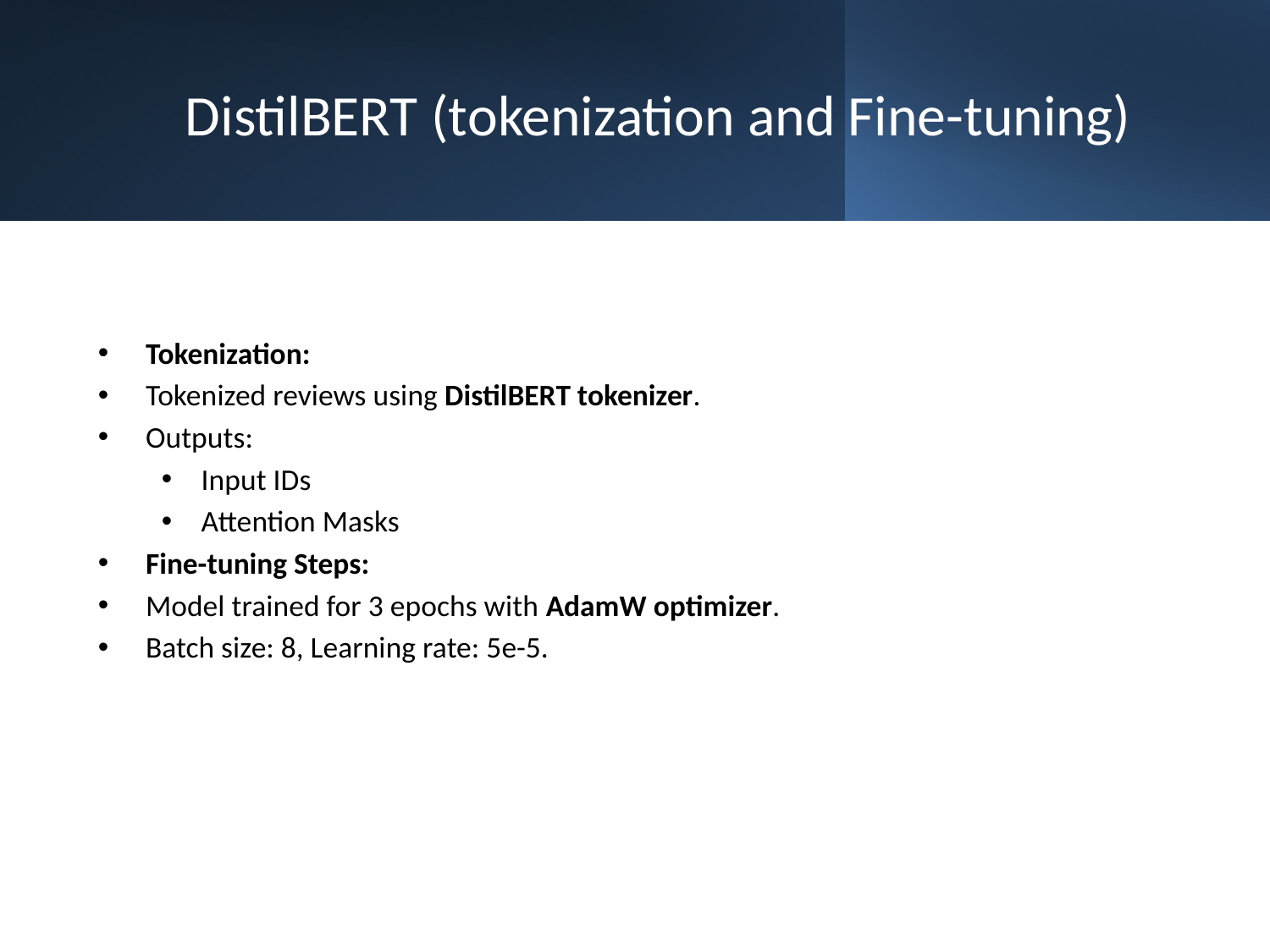

# DistilBERT (tokenization and Fine-tuning)
Tokenization:
Tokenized reviews using DistilBERT tokenizer.
Outputs:
Input IDs
Attention Masks
Fine-tuning Steps:
Model trained for 3 epochs with AdamW optimizer.
Batch size: 8, Learning rate: 5e-5.